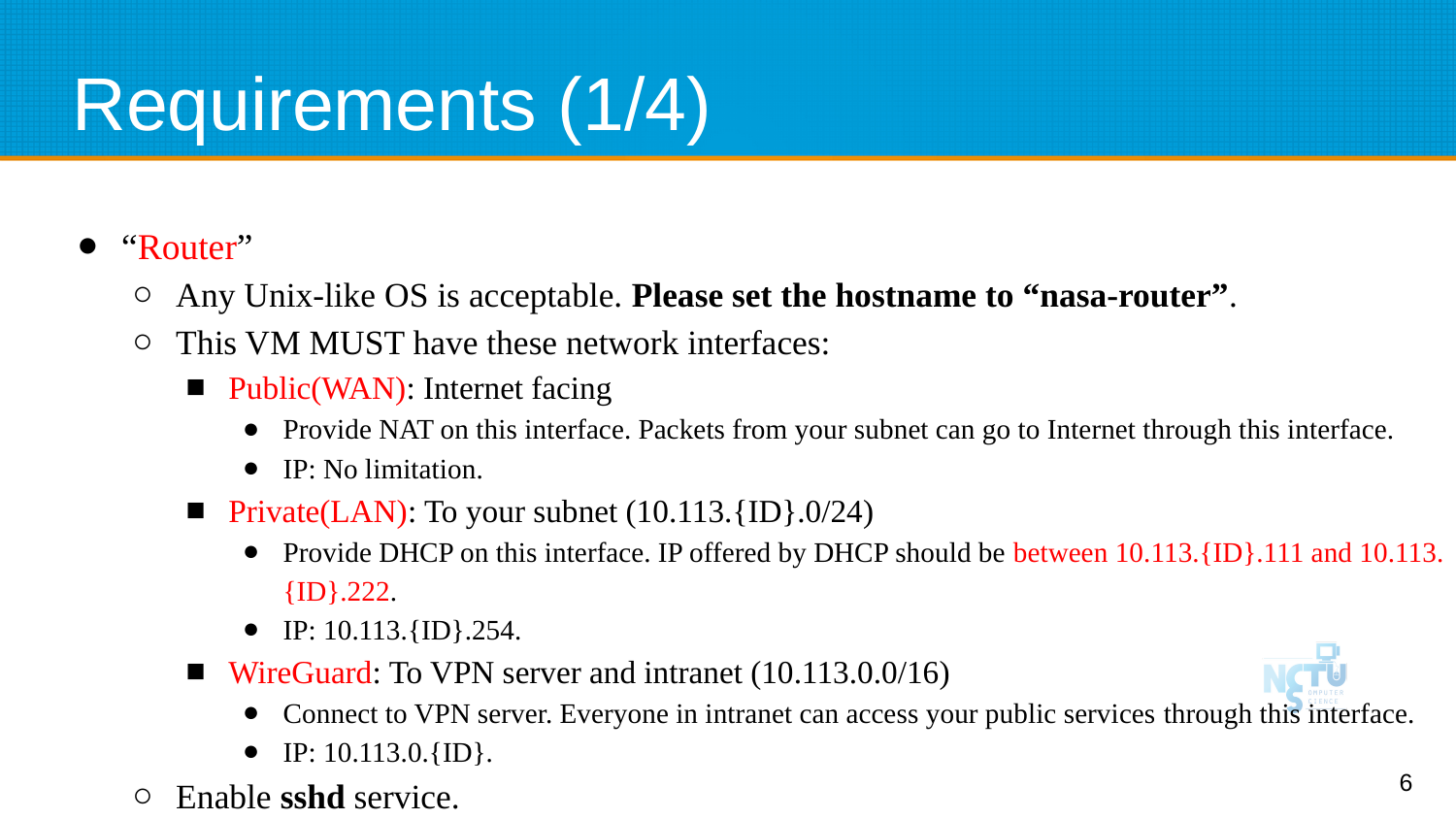

# Requirements (1/4)
“Router”
Any Unix-like OS is acceptable. Please set the hostname to “nasa-router”.
This VM MUST have these network interfaces:
Public(WAN): Internet facing
Provide NAT on this interface. Packets from your subnet can go to Internet through this interface.
IP: No limitation.
Private(LAN): To your subnet (10.113.{ID}.0/24)
Provide DHCP on this interface. IP offered by DHCP should be between 10.113.{ID}.111 and 10.113.{ID}.222.
IP: 10.113.{ID}.254.
WireGuard: To VPN server and intranet (10.113.0.0/16)
Connect to VPN server. Everyone in intranet can access your public services through this interface.
IP: 10.113.0.{ID}.
Enable sshd service.
6